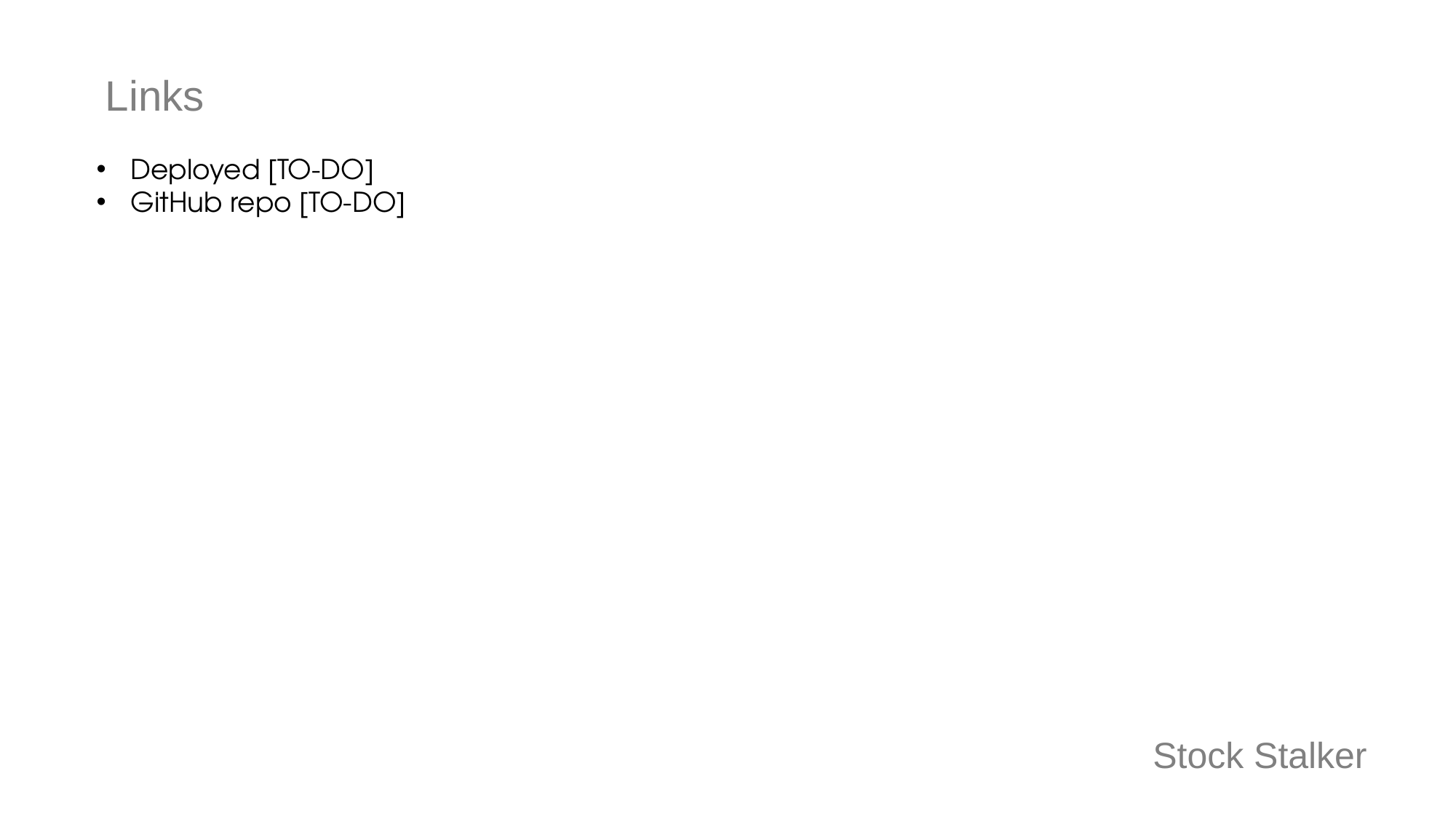

Links

Deployed [TO-DO]
GitHub repo [TO-DO]
# Stock Stalker